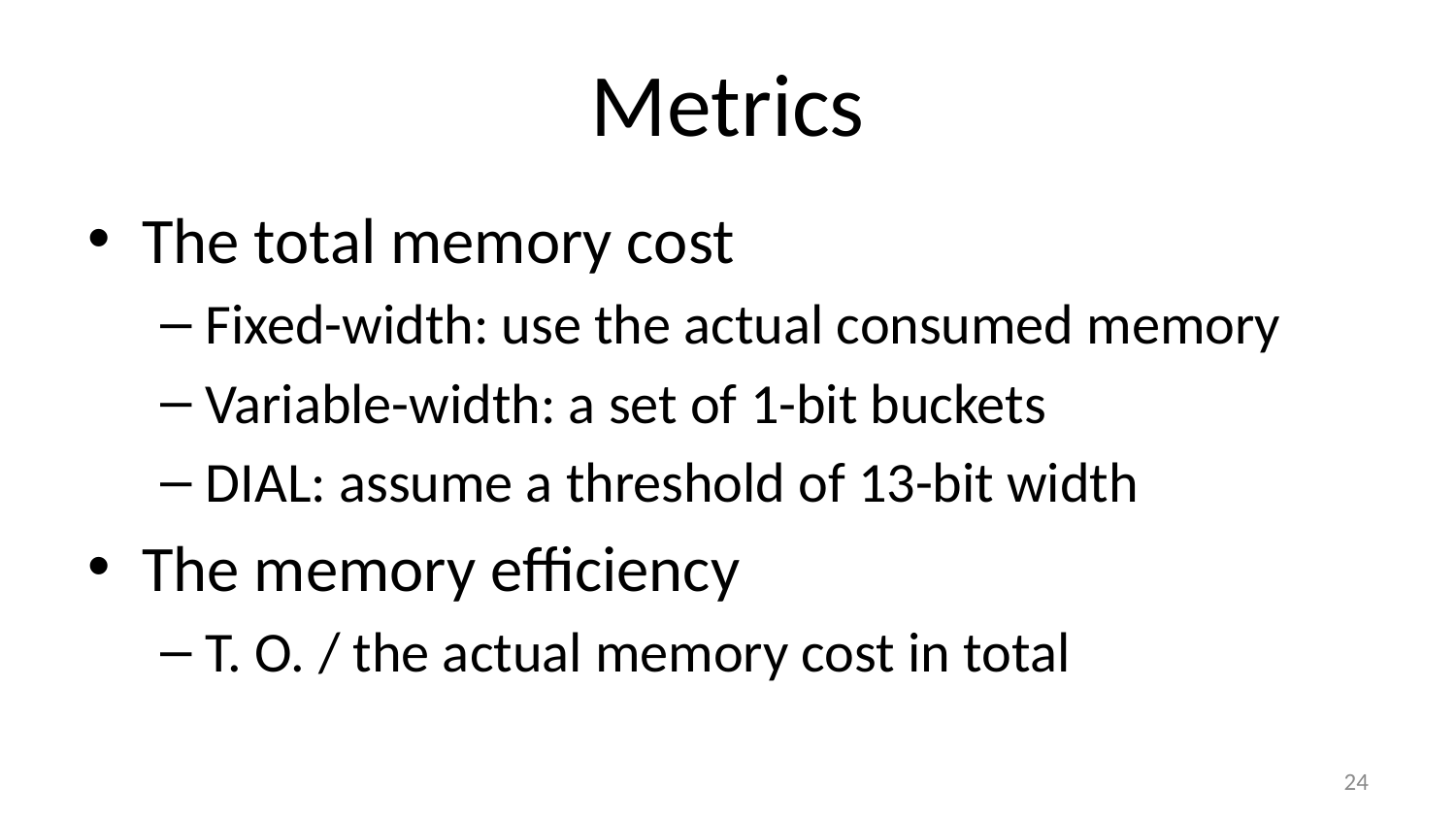

# Metrics
The total memory cost
Fixed-width: use the actual consumed memory
Variable-width: a set of 1-bit buckets
DIAL: assume a threshold of 13-bit width
The memory efficiency
T. O. / the actual memory cost in total
24